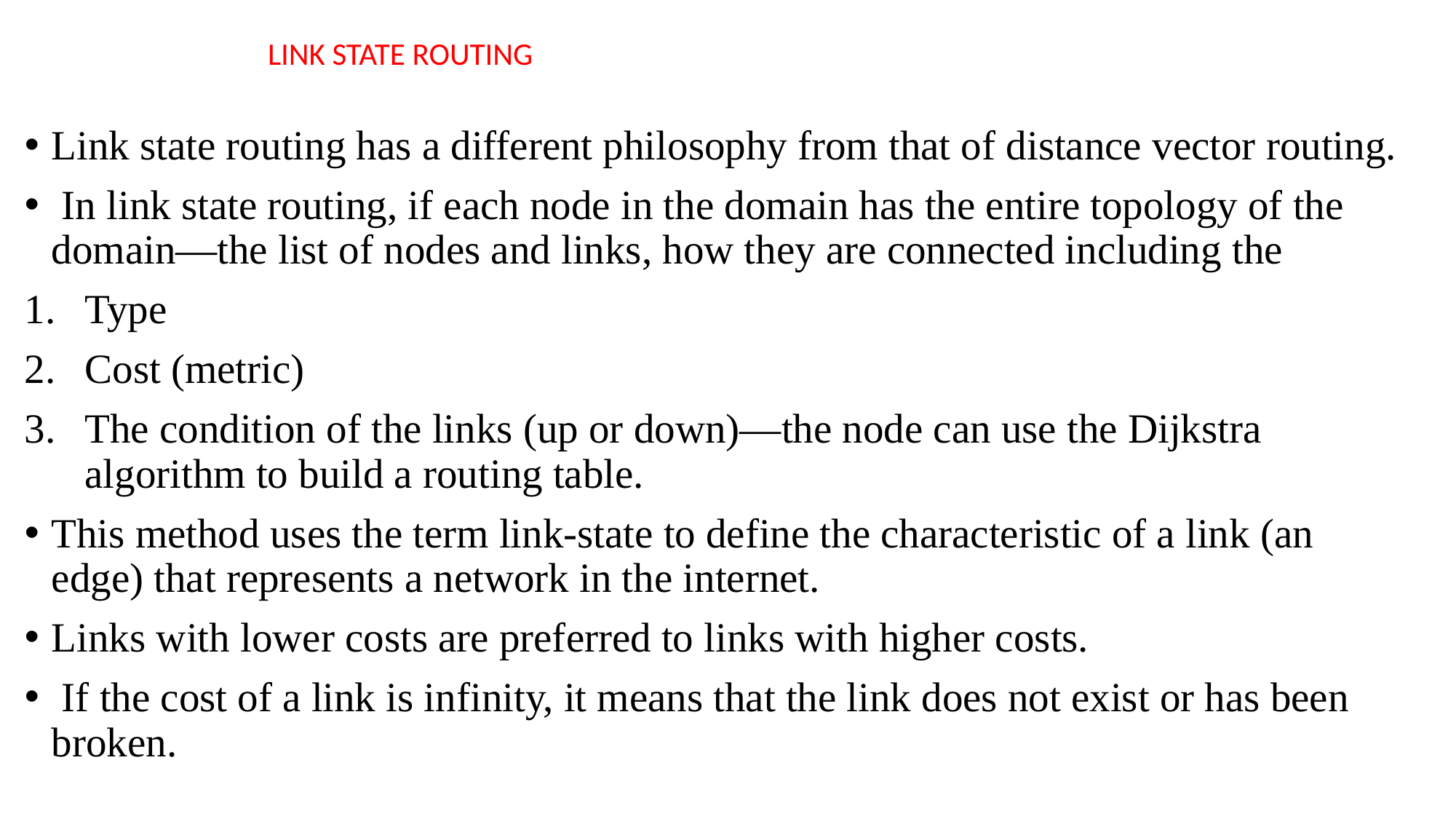

# LINK STATE ROUTING
Link state routing has a different philosophy from that of distance vector routing.
 In link state routing, if each node in the domain has the entire topology of the domain—the list of nodes and links, how they are connected including the
Type
Cost (metric)
The condition of the links (up or down)—the node can use the Dijkstra algorithm to build a routing table.
This method uses the term link-state to define the characteristic of a link (an edge) that represents a network in the internet.
Links with lower costs are preferred to links with higher costs.
 If the cost of a link is infinity, it means that the link does not exist or has been broken.